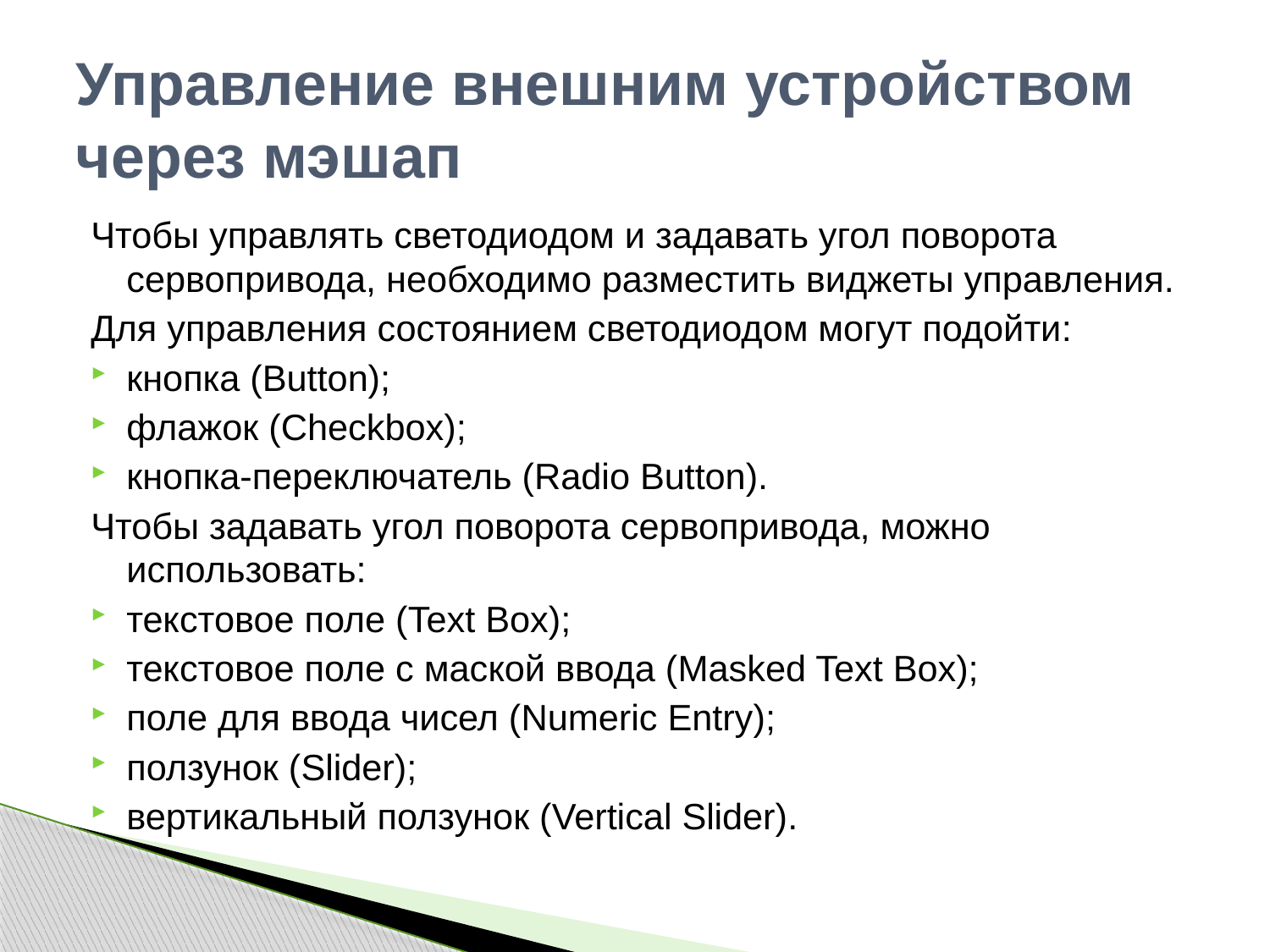

# Управление внешним устройством через мэшап
Чтобы управлять светодиодом и задавать угол поворота сервопривода, необходимо разместить виджеты управления.
Для управления состоянием светодиодом могут подойти:
кнопка (Button);
флажок (Checkbox);
кнопка-переключатель (Radio Button).
Чтобы задавать угол поворота сервопривода, можно использовать:
текстовое поле (Text Box);
текстовое поле с маской ввода (Masked Text Box);
поле для ввода чисел (Numeric Entry);
ползунок (Slider);
вертикальный ползунок (Vertical Slider).